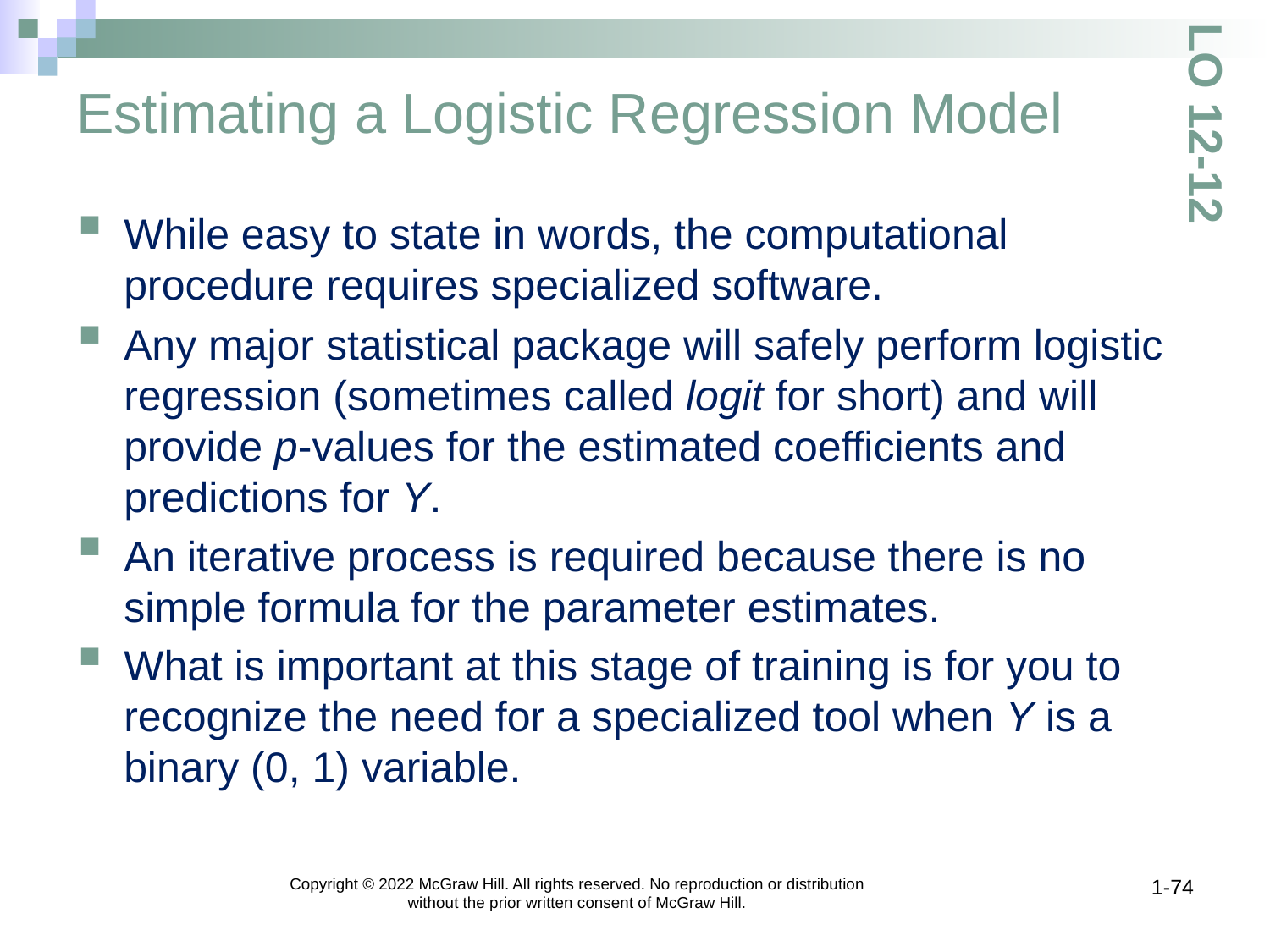

# Estimating a Logistic Regression Model
LO 12-12
While easy to state in words, the computational procedure requires specialized software.
Any major statistical package will safely perform logistic regression (sometimes called logit for short) and will provide p-values for the estimated coefficients and predictions for Y.
An iterative process is required because there is no simple formula for the parameter estimates.
What is important at this stage of training is for you to recognize the need for a specialized tool when Y is a binary (0, 1) variable.

Copyright © 2022 McGraw Hill. All rights reserved. No reproduction or distribution without the prior written consent of McGraw Hill.
1-74